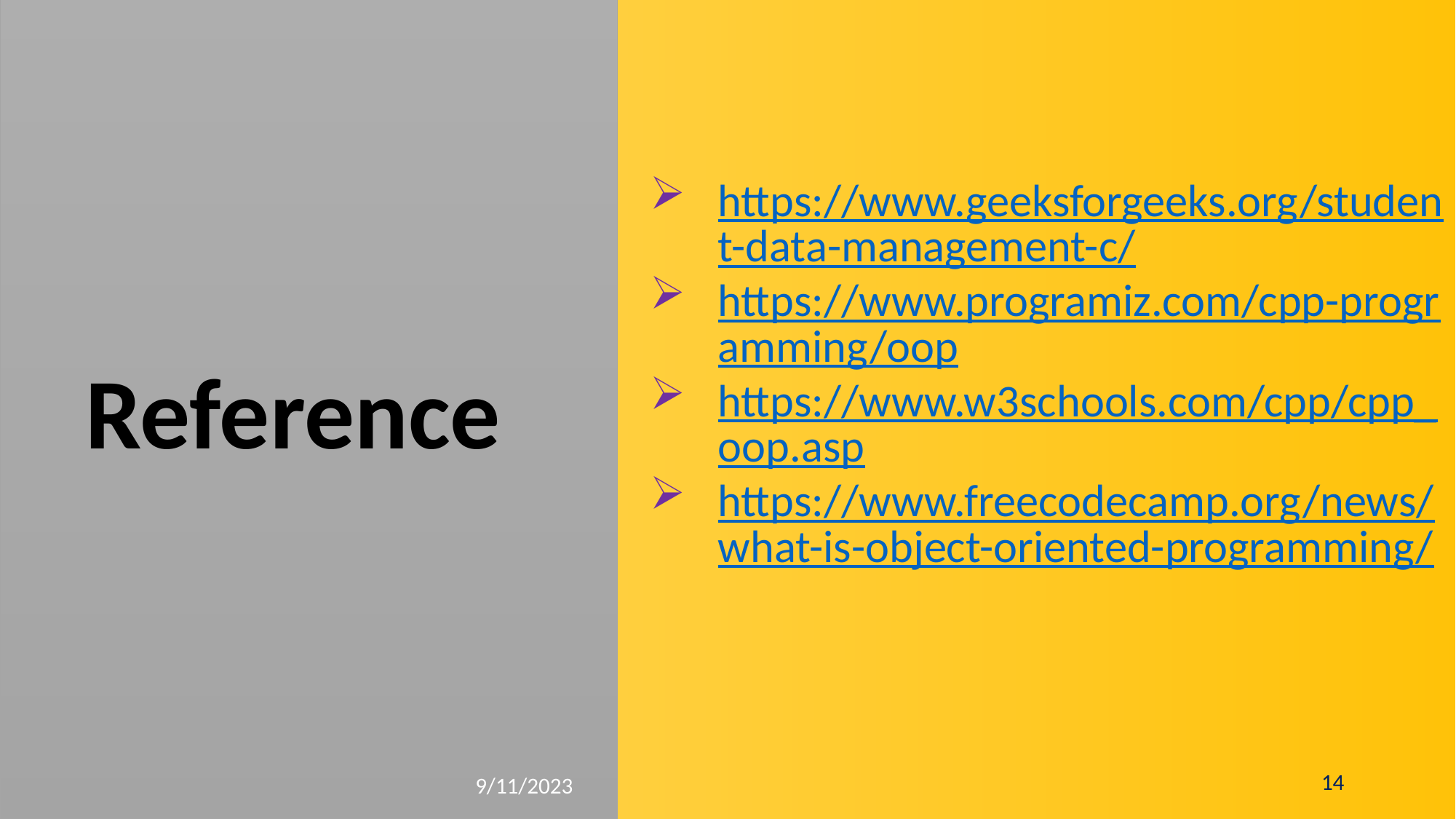

https://www.geeksforgeeks.org/student-data-management-c/
https://www.programiz.com/cpp-programming/oop
https://www.w3schools.com/cpp/cpp_oop.asp
https://www.freecodecamp.org/news/what-is-object-oriented-programming/

Reference
14
9/11/2023